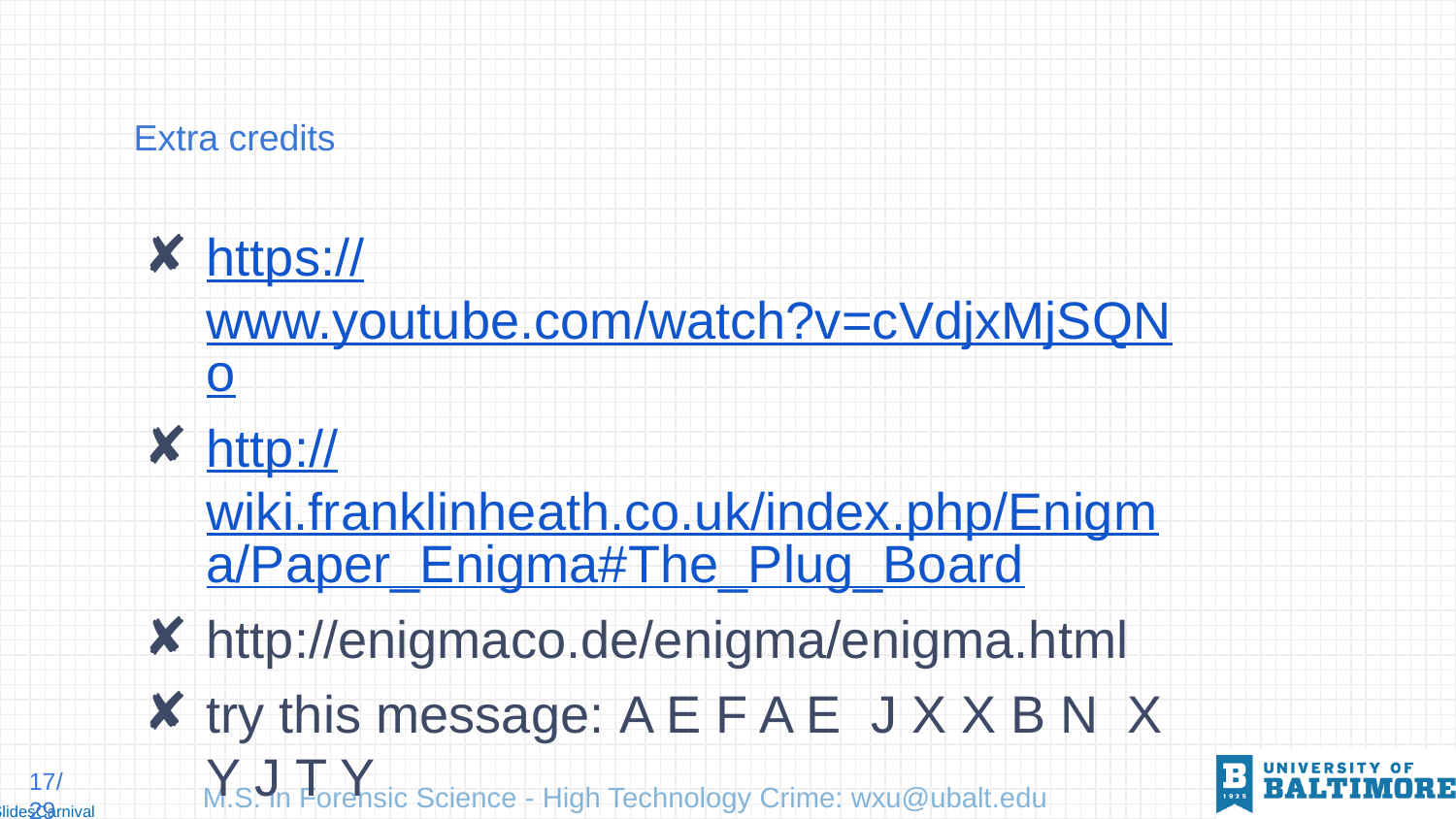

# Extra credits
https://www.youtube.com/watch?v=cVdjxMjSQNo
http://wiki.franklinheath.co.uk/index.php/Enigma/Paper_Enigma#The_Plug_Board
http://enigmaco.de/enigma/enigma.html
try this message: A E F A E  J X X B N  X Y J T Y
17/29